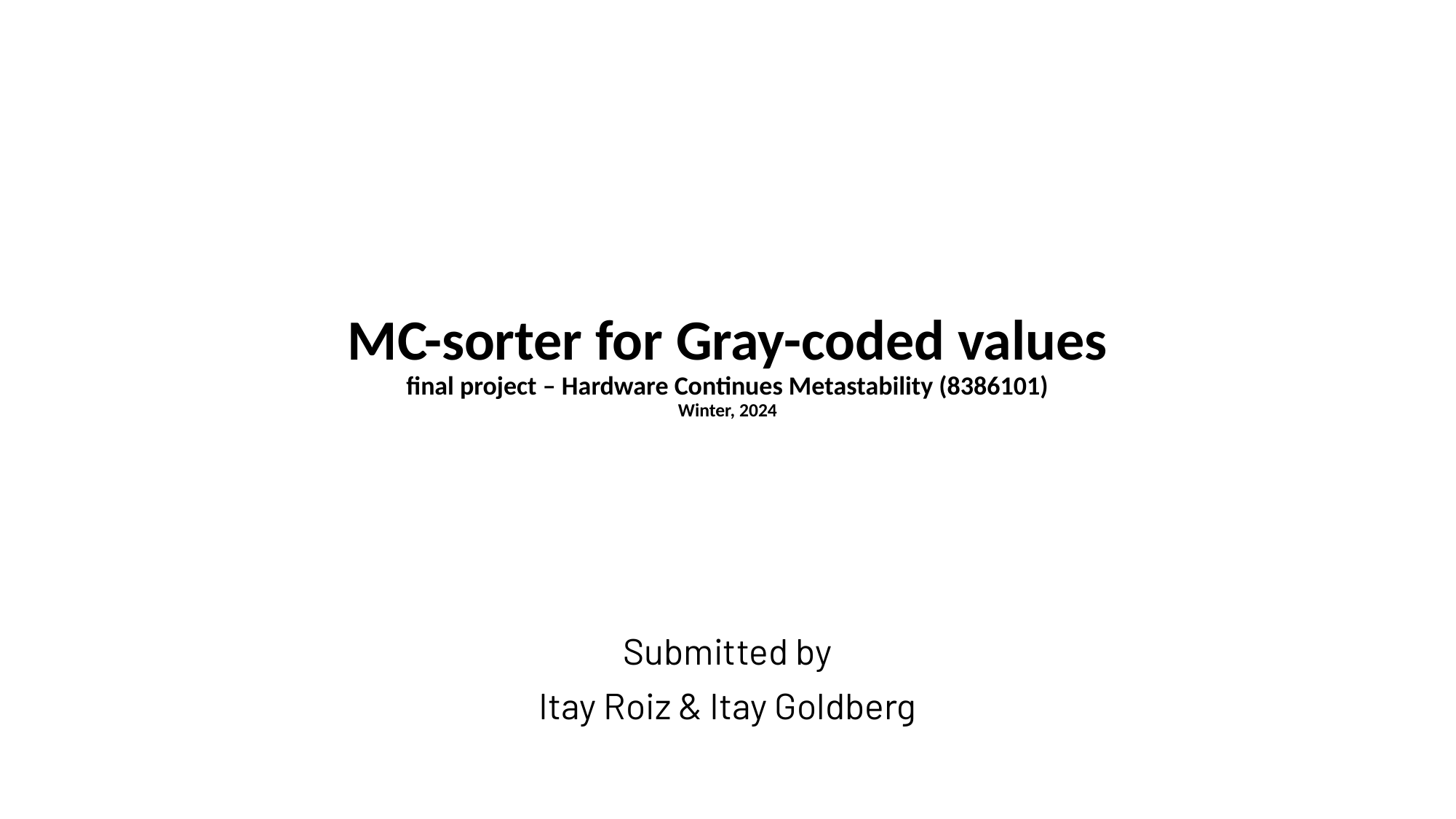

# MC-sorter for Gray-coded values final project – Hardware Continues Metastability (8386101) Winter, 2024
Submitted by
Itay Roiz & Itay Goldberg